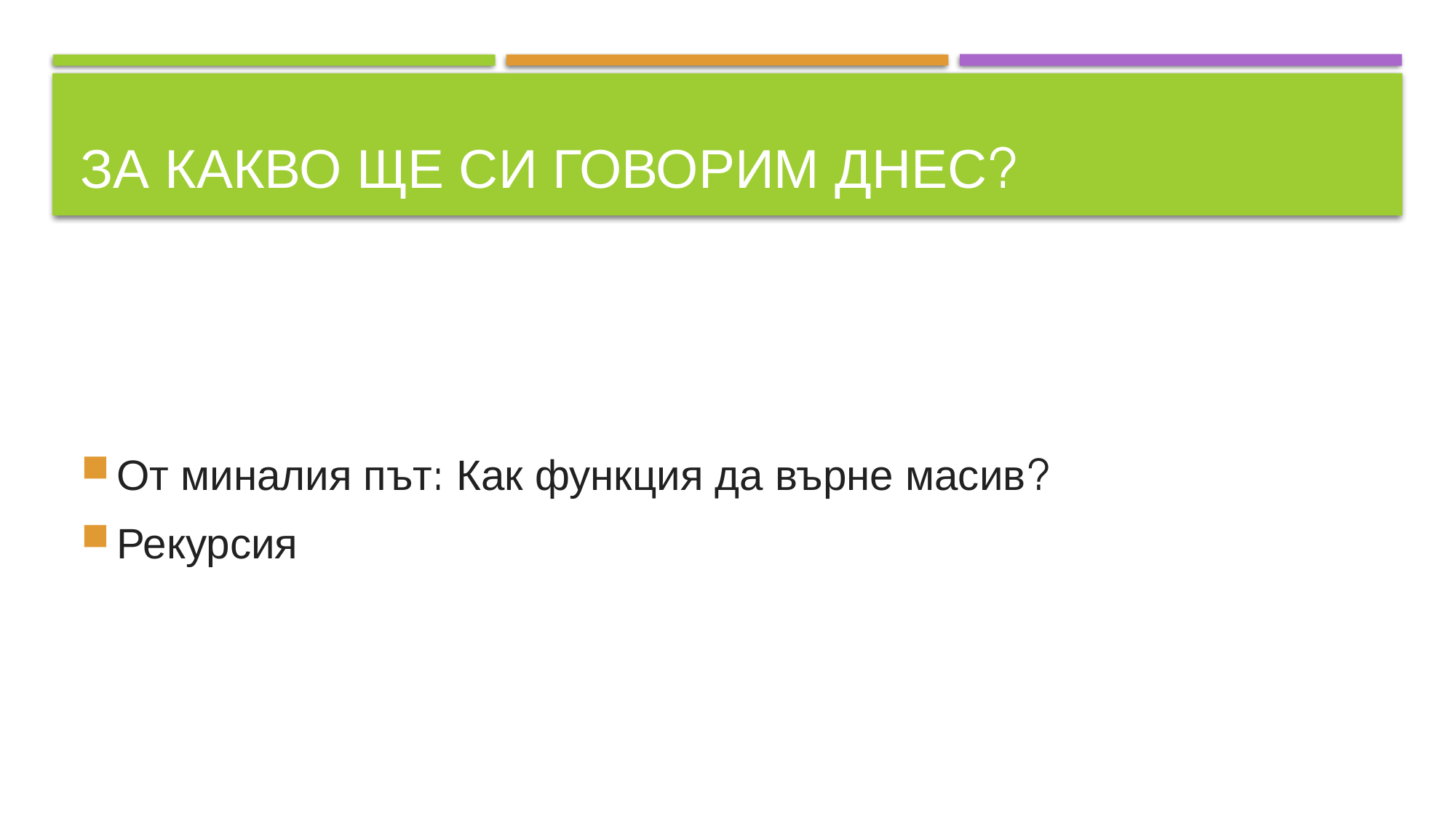

# За какво ще си говорим днес?
От миналия път: Как функция да върне масив?
Рекурсия